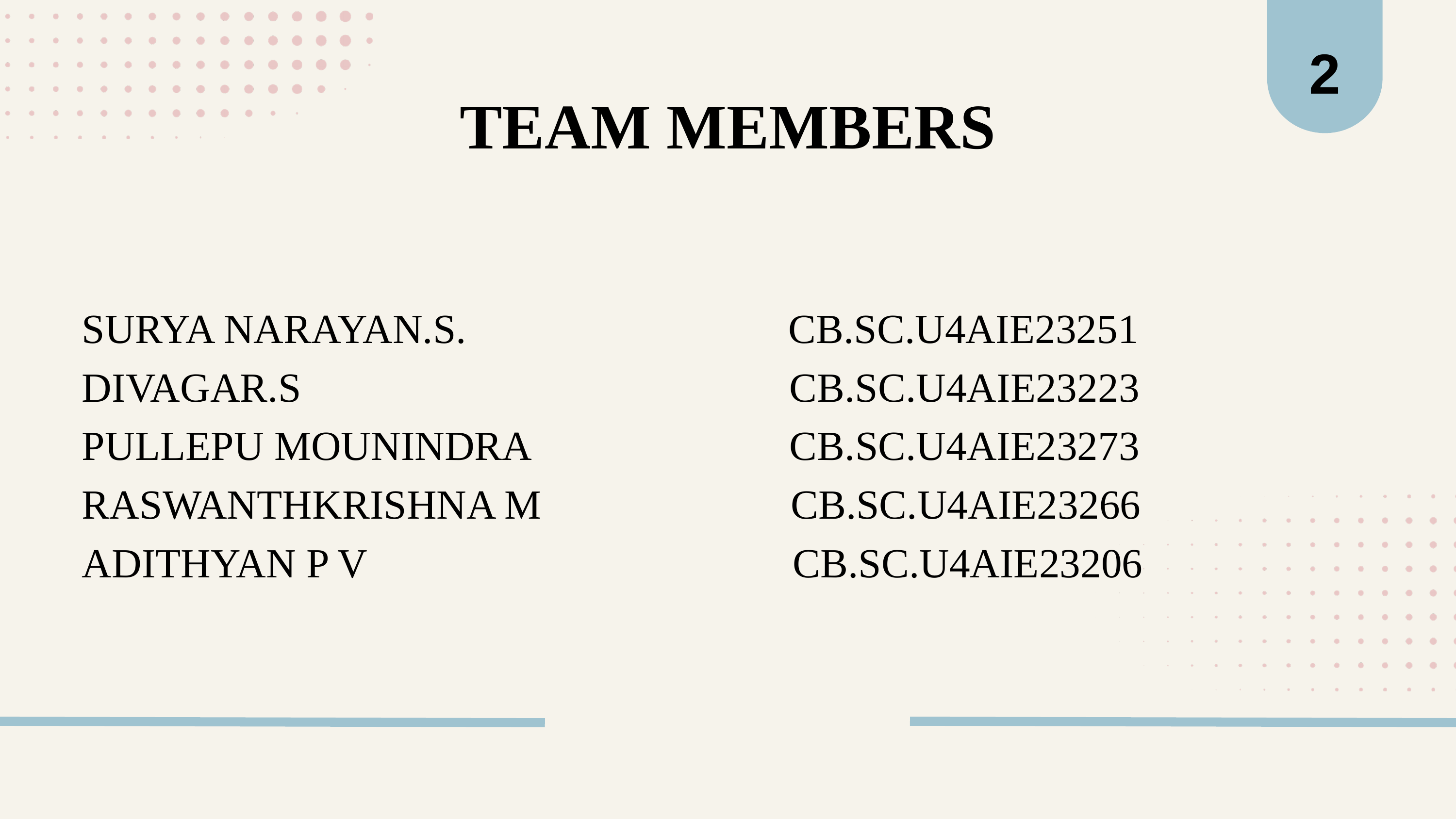

2

TEAM MEMBERS

SURYA NARAYAN.S.                               CB.SC.U4AIE23251
DIVAGAR.S                                               CB.SC.U4AIE23223
PULLEPU MOUNINDRA                         CB.SC.U4AIE23273
RASWANTHKRISHNA M                        CB.SC.U4AIE23266
ADITHYAN P V                                         CB.SC.U4AIE23206